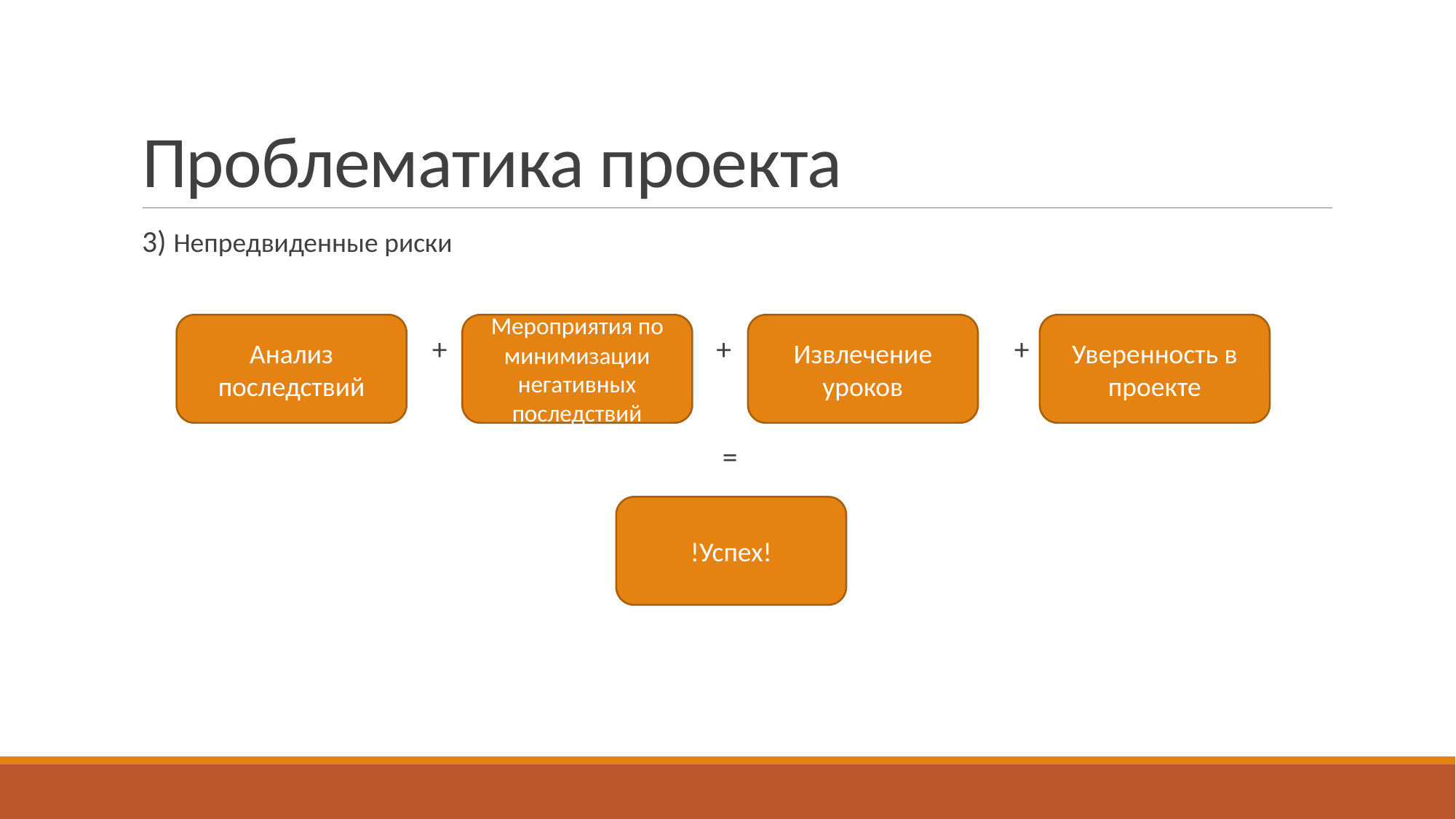

# Проблематика проекта
3) Непредвиденные риски

                                          +                                       +                                         +

                                                                                    =

Мероприятия по минимизации негативных последствий
Извлечение уроков
Уверенность в проекте
Анализ последствий
!Успех!